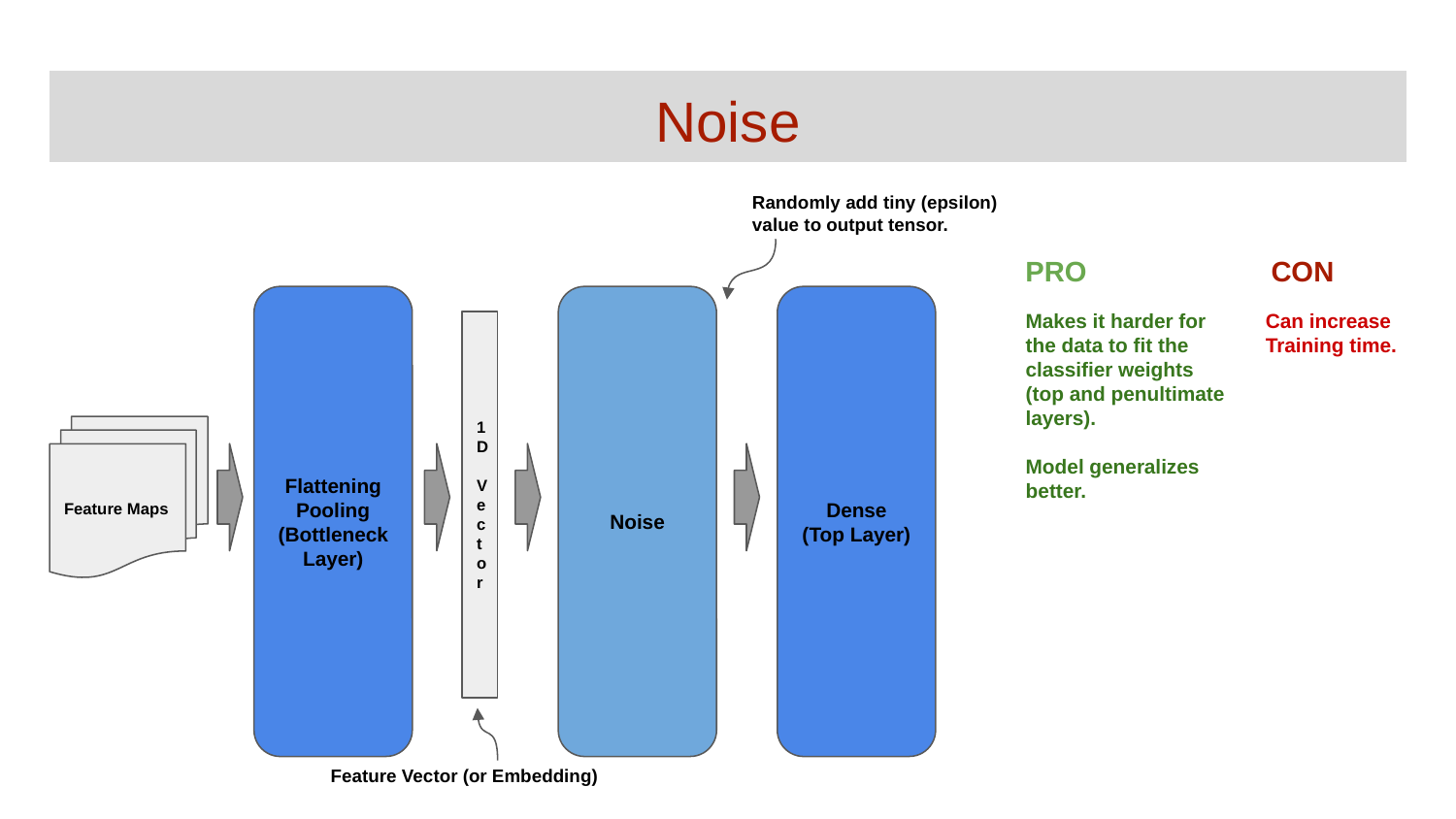

# Noise
Randomly add tiny (epsilon) value to output tensor.
PRO                       CON
Flattening
Pooling
(Bottleneck Layer)
Noise
Dense
(Top Layer)
Makes it harder for the data to fit the classifier weights (top and penultimate layers).

Model generalizes better.

Can increase
Training time.

1D
 Vect
or
Feature Maps

Feature Vector (or Embedding)